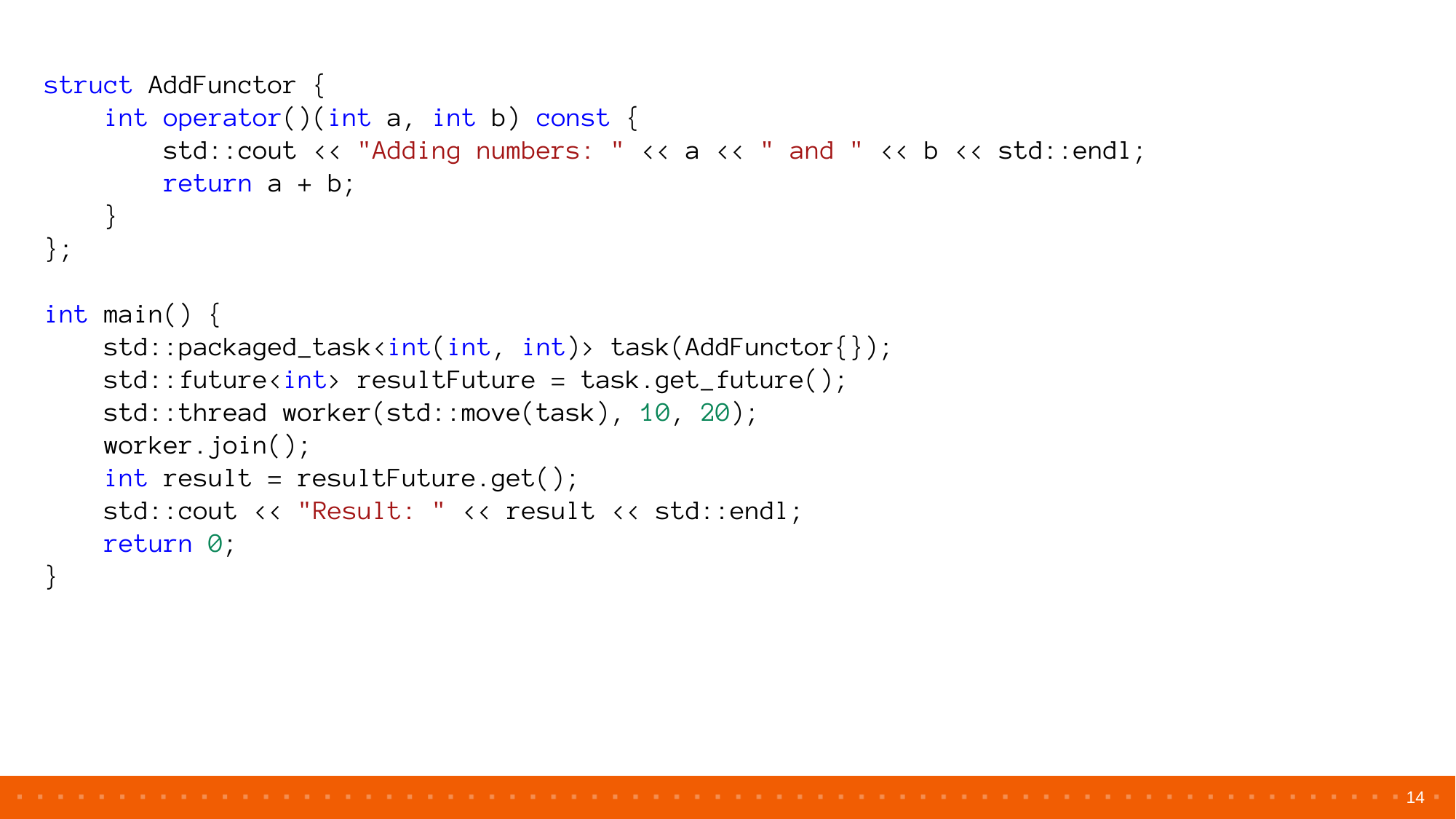

struct AddFunctor {
    int operator()(int a, int b) const {
        std::cout << "Adding numbers: " << a << " and " << b << std::endl;
        return a + b;
    }
};
int main() {
    std::packaged_task<int(int, int)> task(AddFunctor{});
    std::future<int> resultFuture = task.get_future();
    std::thread worker(std::move(task), 10, 20);
    worker.join();
    int result = resultFuture.get();
    std::cout << "Result: " << result << std::endl;
    return 0;
}
14